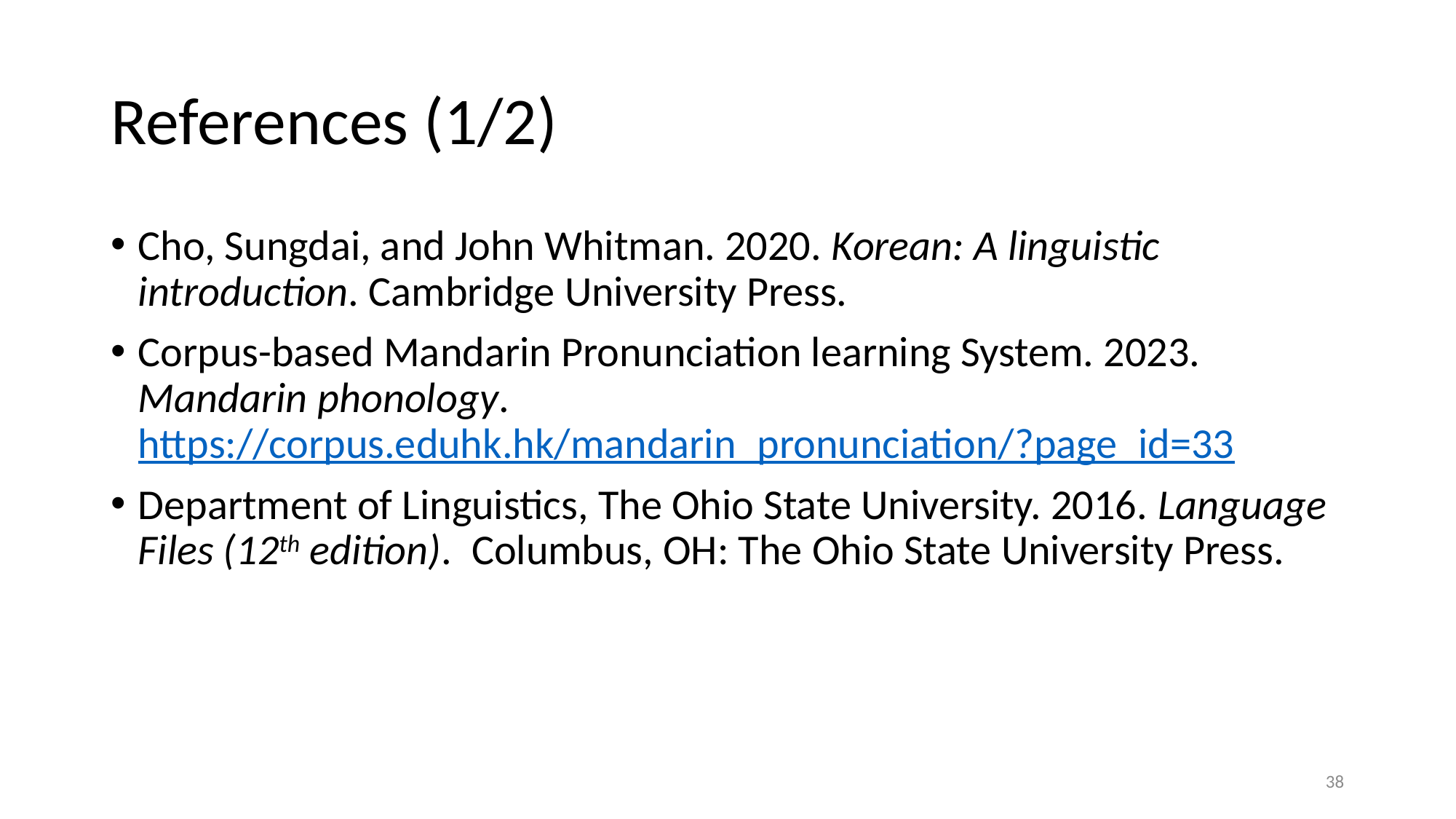

# References (1/2)
Cho, Sungdai, and John Whitman. 2020. Korean: A linguistic introduction. Cambridge University Press.
Corpus-based Mandarin Pronunciation learning System. 2023. Mandarin phonology. https://corpus.eduhk.hk/mandarin_pronunciation/?page_id=33
Department of Linguistics, The Ohio State University. 2016. Language Files (12th edition).  Columbus, OH: The Ohio State University Press.
38